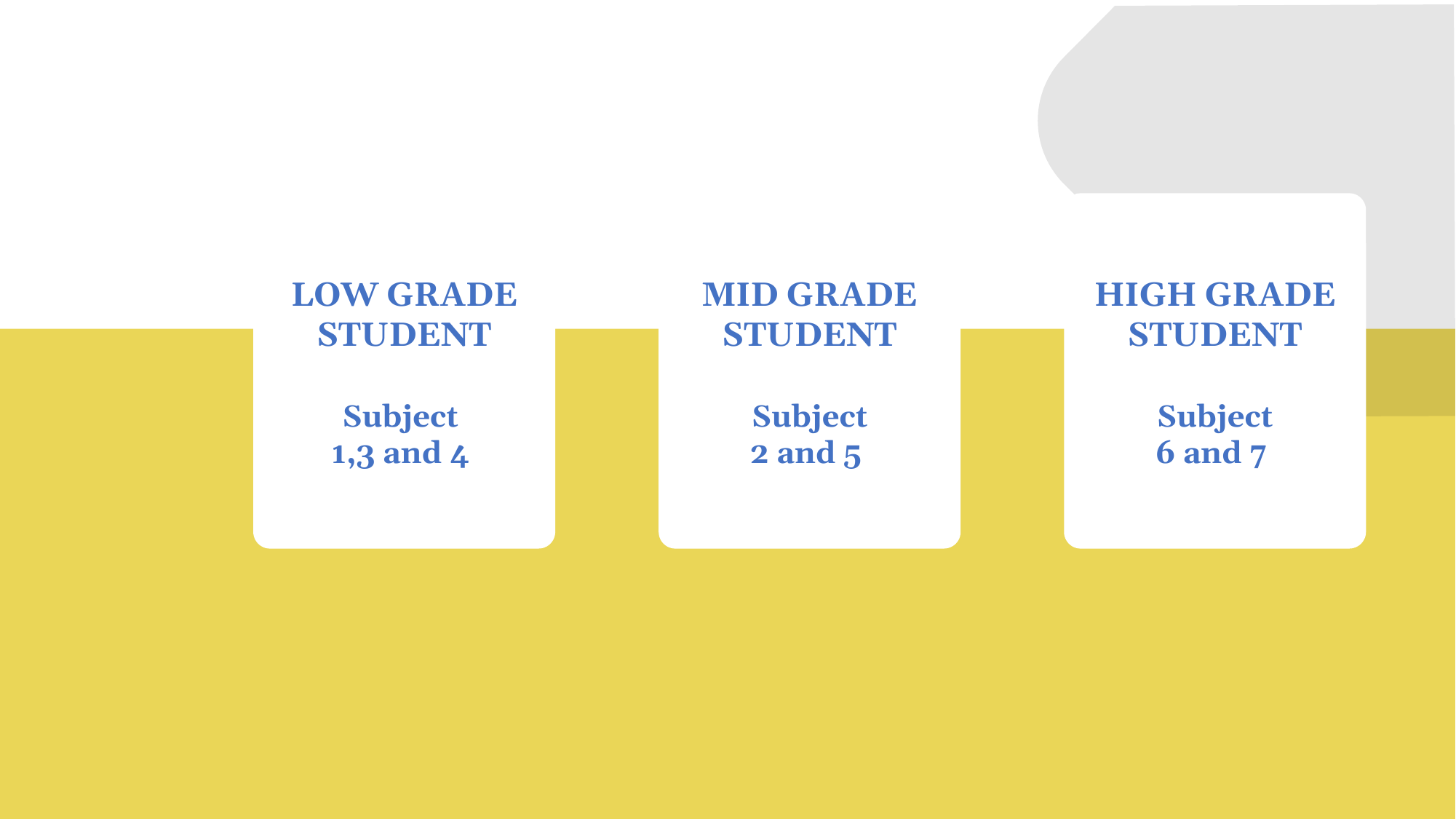

LOW GRADE STUDENT

Subject
1,3 and 4
MID GRADE STUDENT

Subject
2 and 5
HIGH GRADE STUDENT

Subject
6 and 7